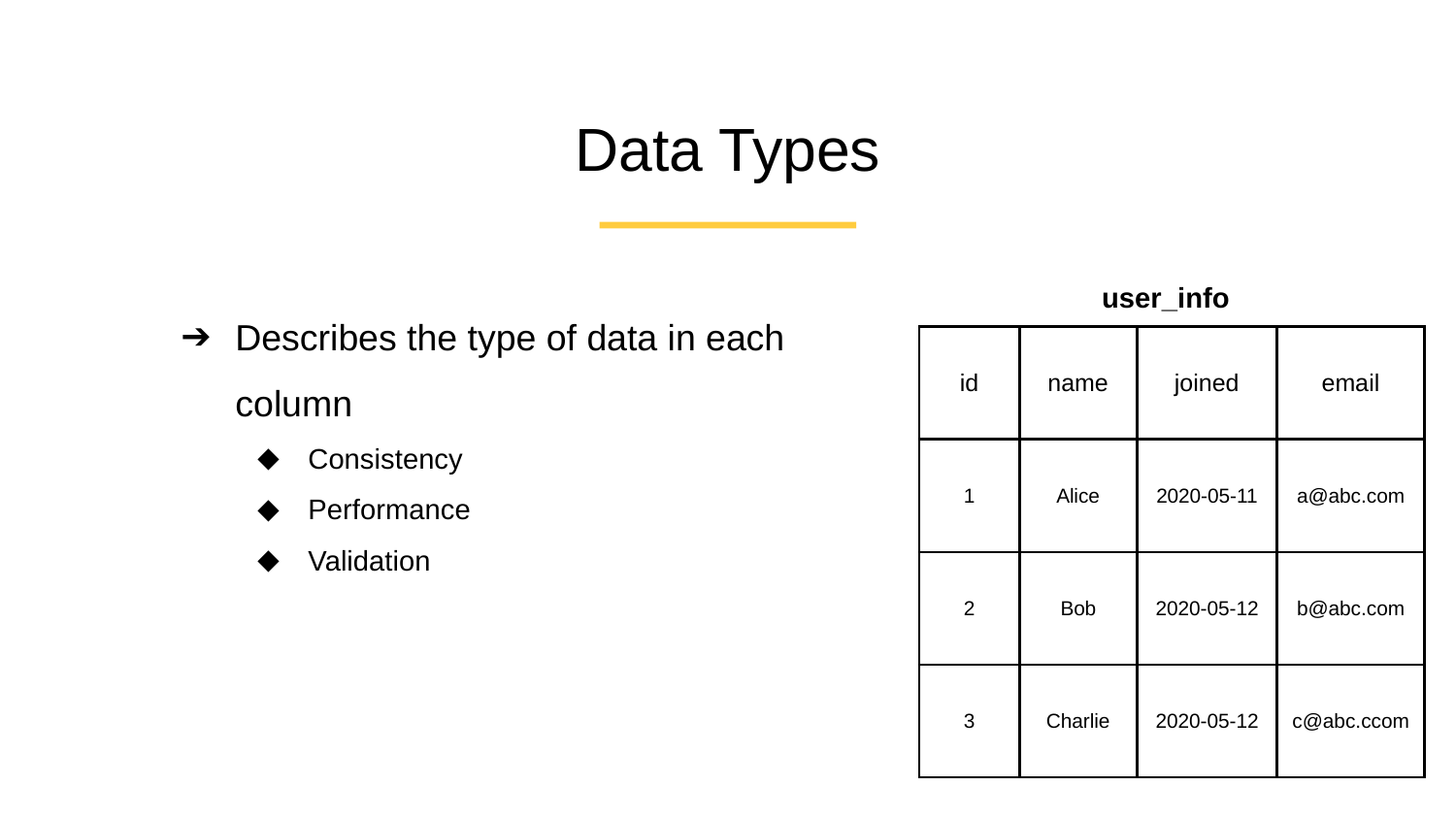

Data Types

user_info
Describes the type of data in each column
Consistency
Performance
Validation
| id | name | joined | email |
| --- | --- | --- | --- |
| 1 | Alice | 2020-05-11 | a@abc.com |
| 2 | Bob | 2020-05-12 | b@abc.com |
| 3 | Charlie | 2020-05-12 | c@abc.ccom |